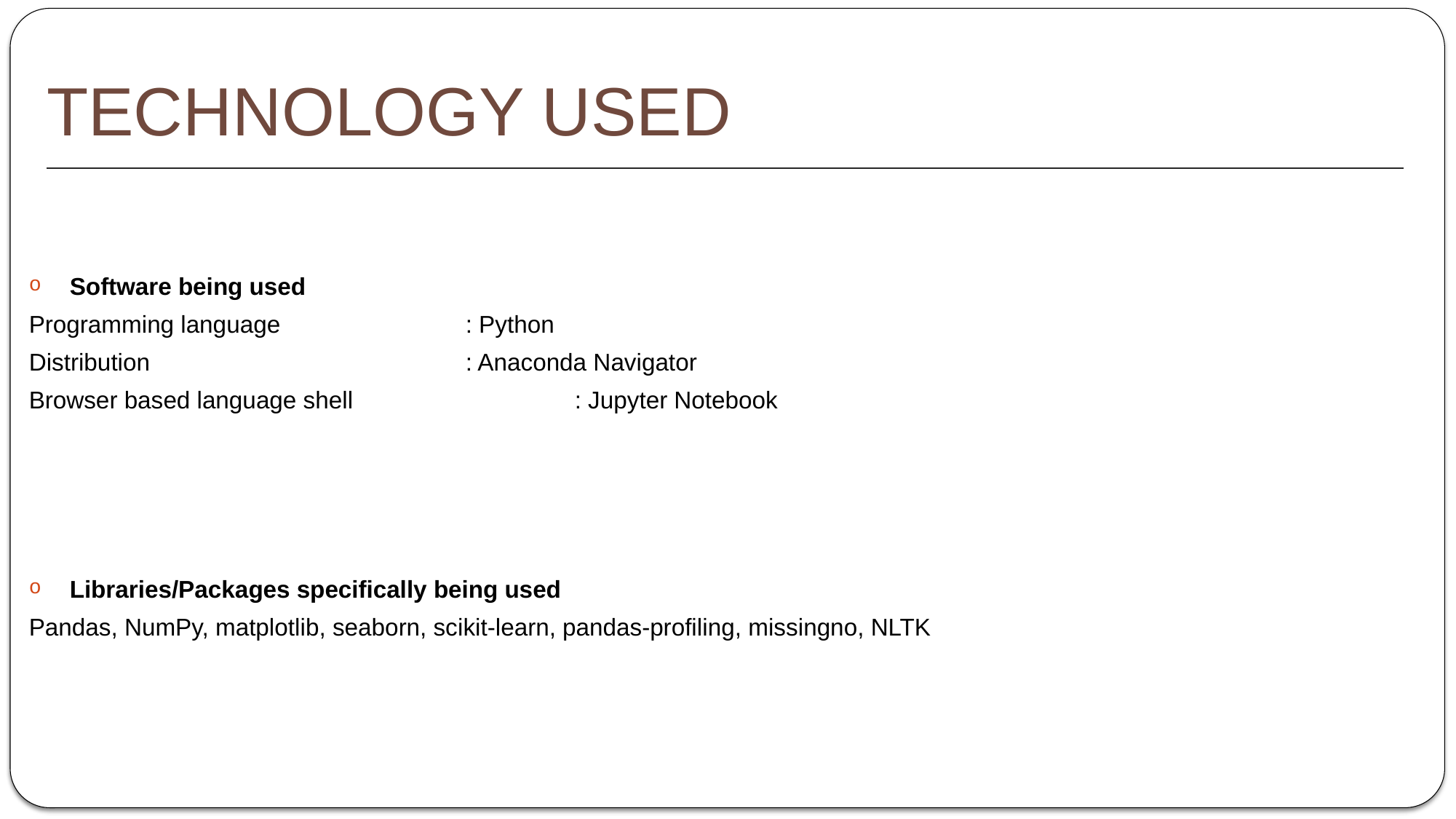

# TECHNOLOGY USED

 Software being used
Programming language 		: Python
Distribution 			: Anaconda Navigator
Browser based language shell 		: Jupyter Notebook

 Libraries/Packages specifically being used
Pandas, NumPy, matplotlib, seaborn, scikit-learn, pandas-profiling, missingno, NLTK